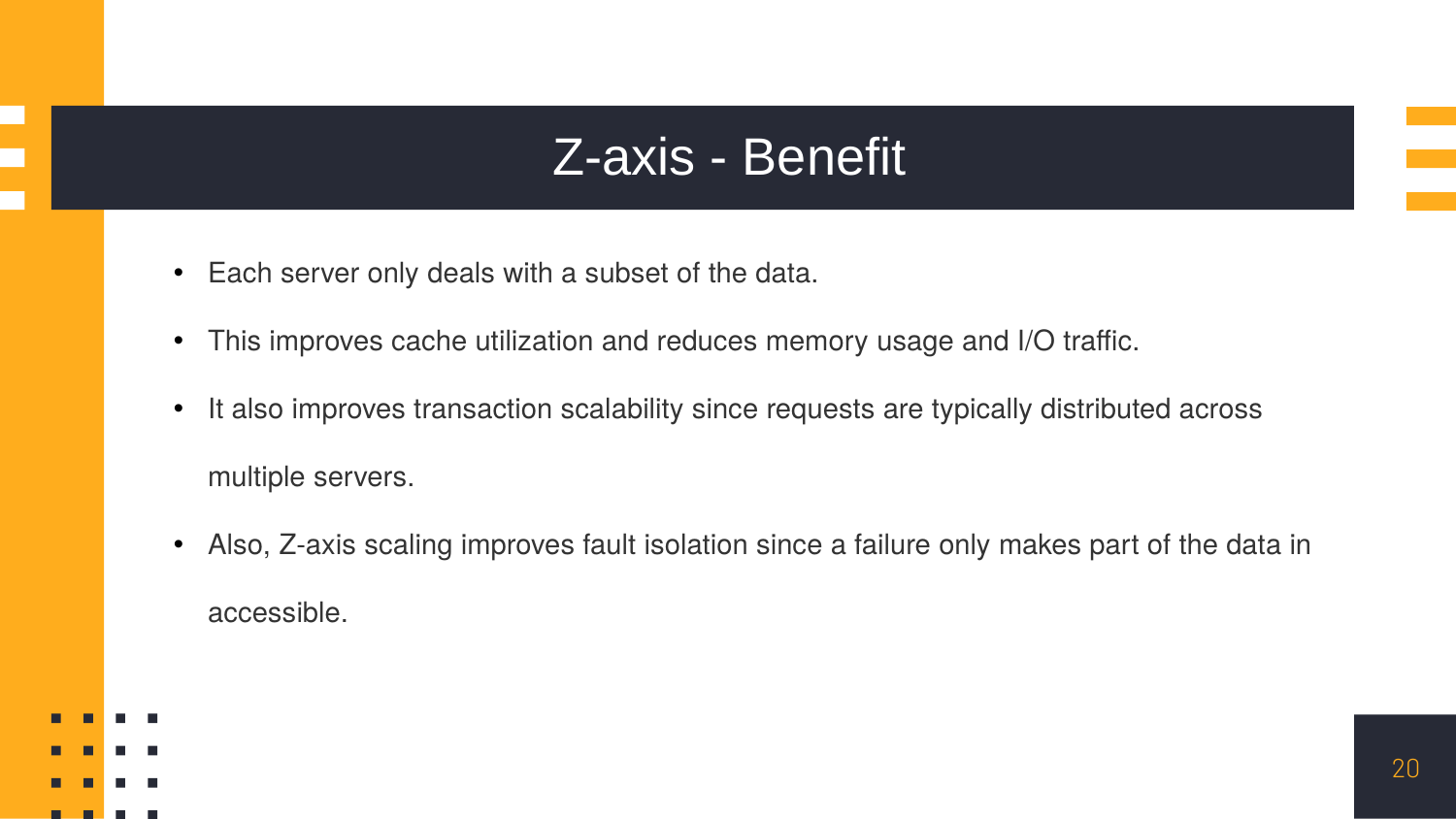

# Z-axis - Benefit
Each server only deals with a subset of the data.
This improves cache utilization and reduces memory usage and I/O traffic.
It also improves transaction scalability since requests are typically distributed across multiple servers.
Also, Z-axis scaling improves fault isolation since a failure only makes part of the data in accessible.
20